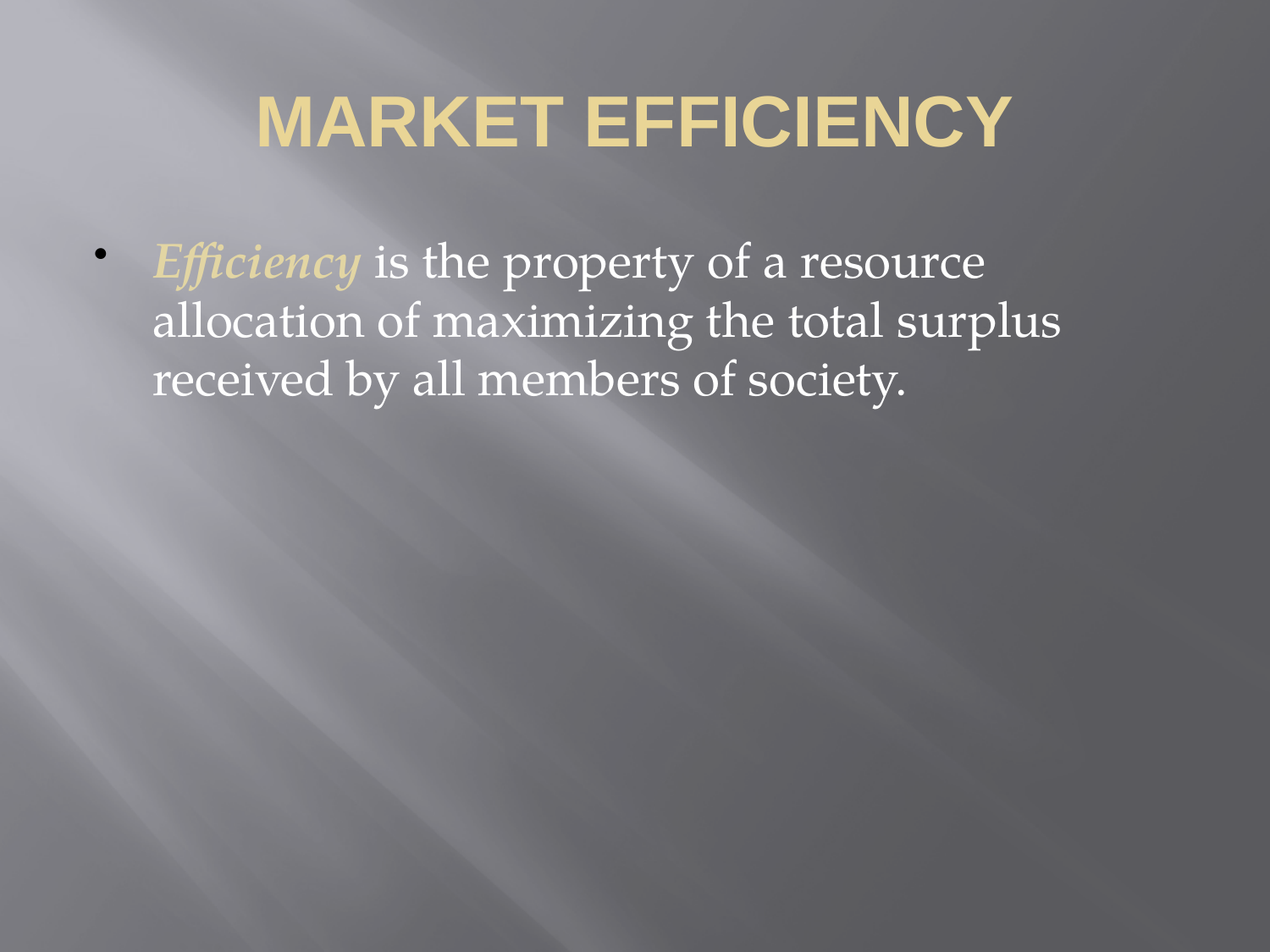

# MARKET EFFICIENCY
Efficiency is the property of a resource allocation of maximizing the total surplus received by all members of society.